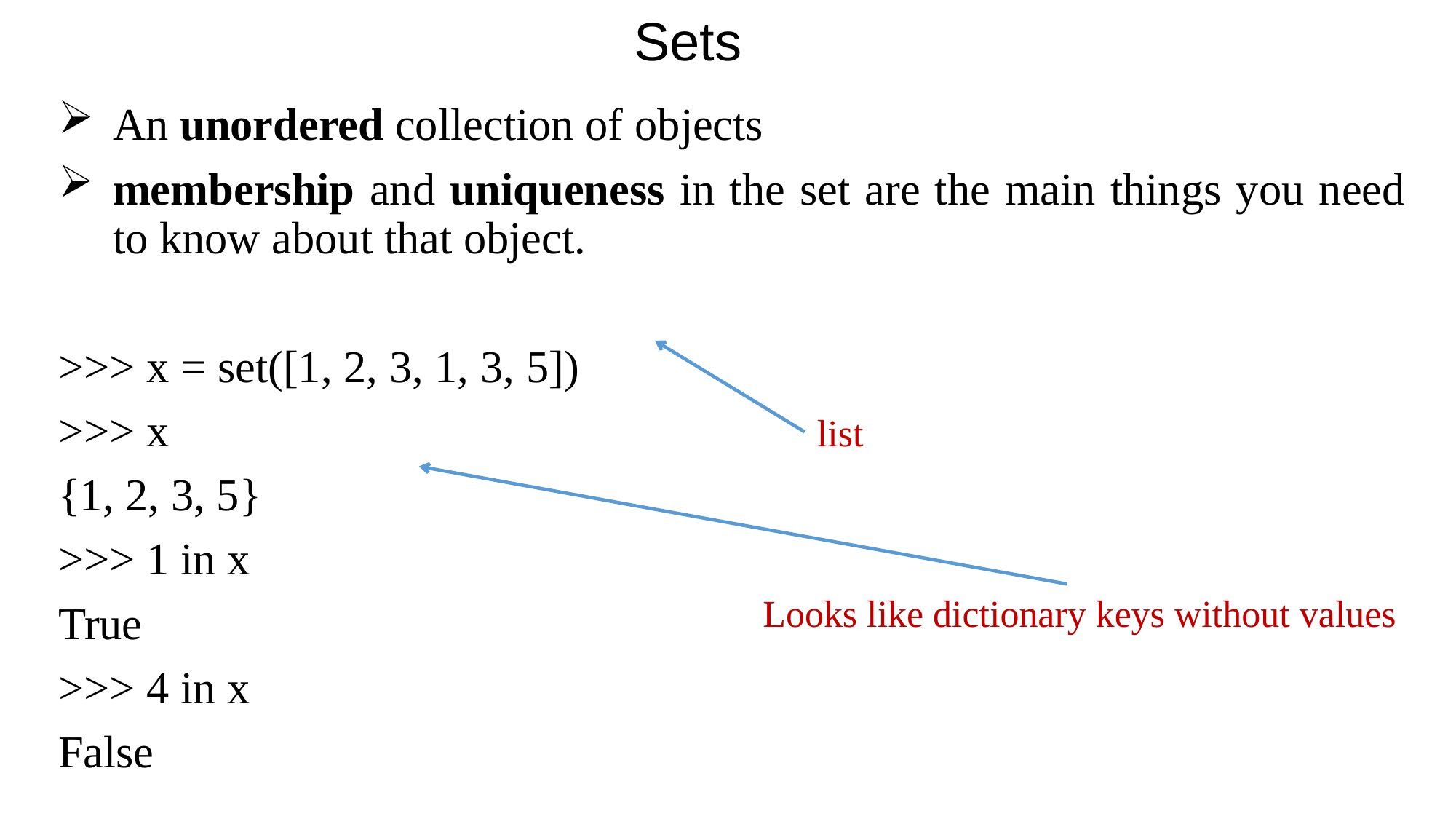

# Sets
An unordered collection of objects
membership and uniqueness in the set are the main things you need to know about that object.

>>> x = set([1, 2, 3, 1, 3, 5])
>>> x
{1, 2, 3, 5}
>>> 1 in x
True
>>> 4 in x
False
list
Looks like dictionary keys without values